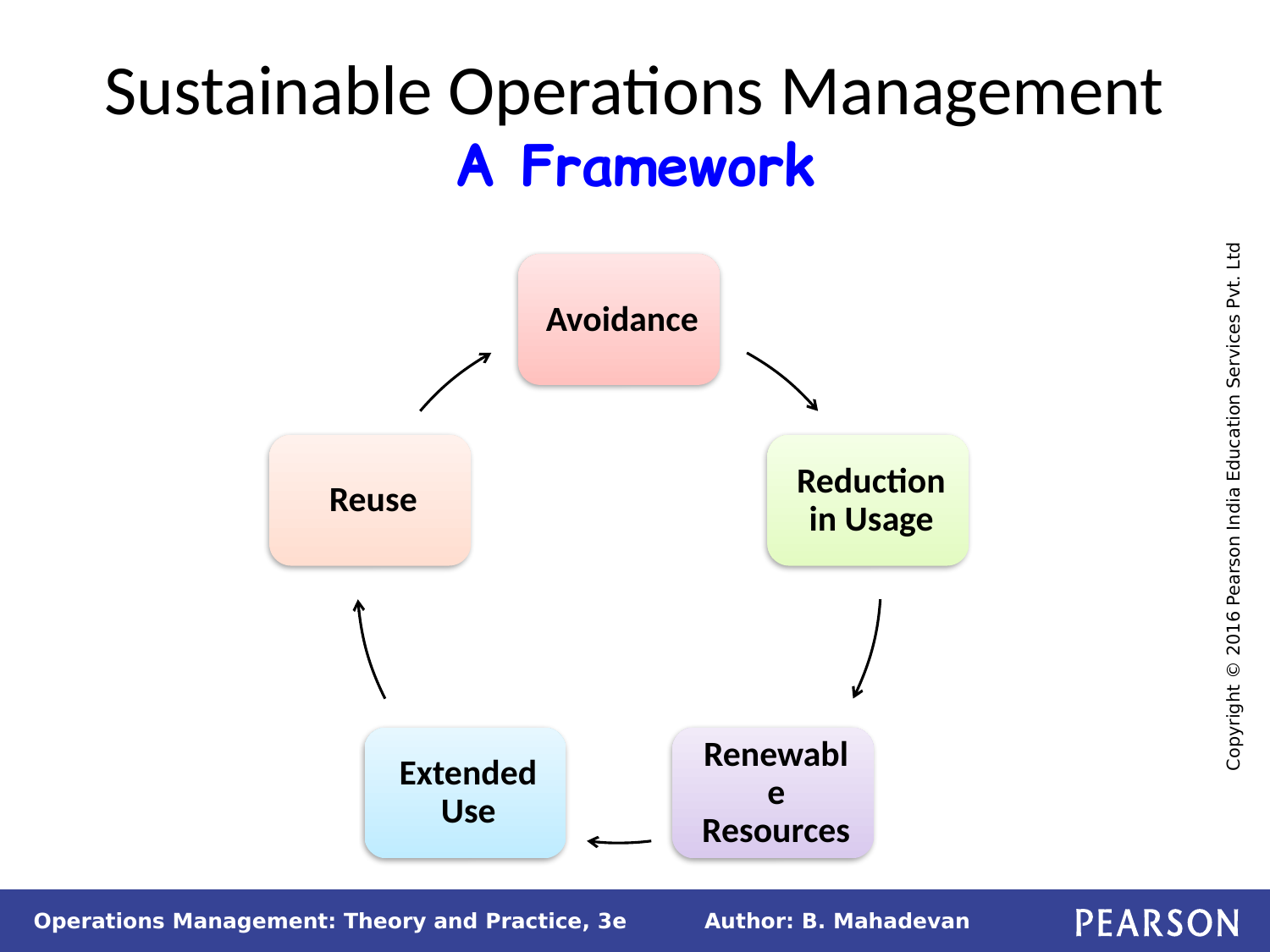

# Sustainable Operations Management A Framework
Avoidance
Reduction in Usage
Renewable Resources
Extended Use
Reuse